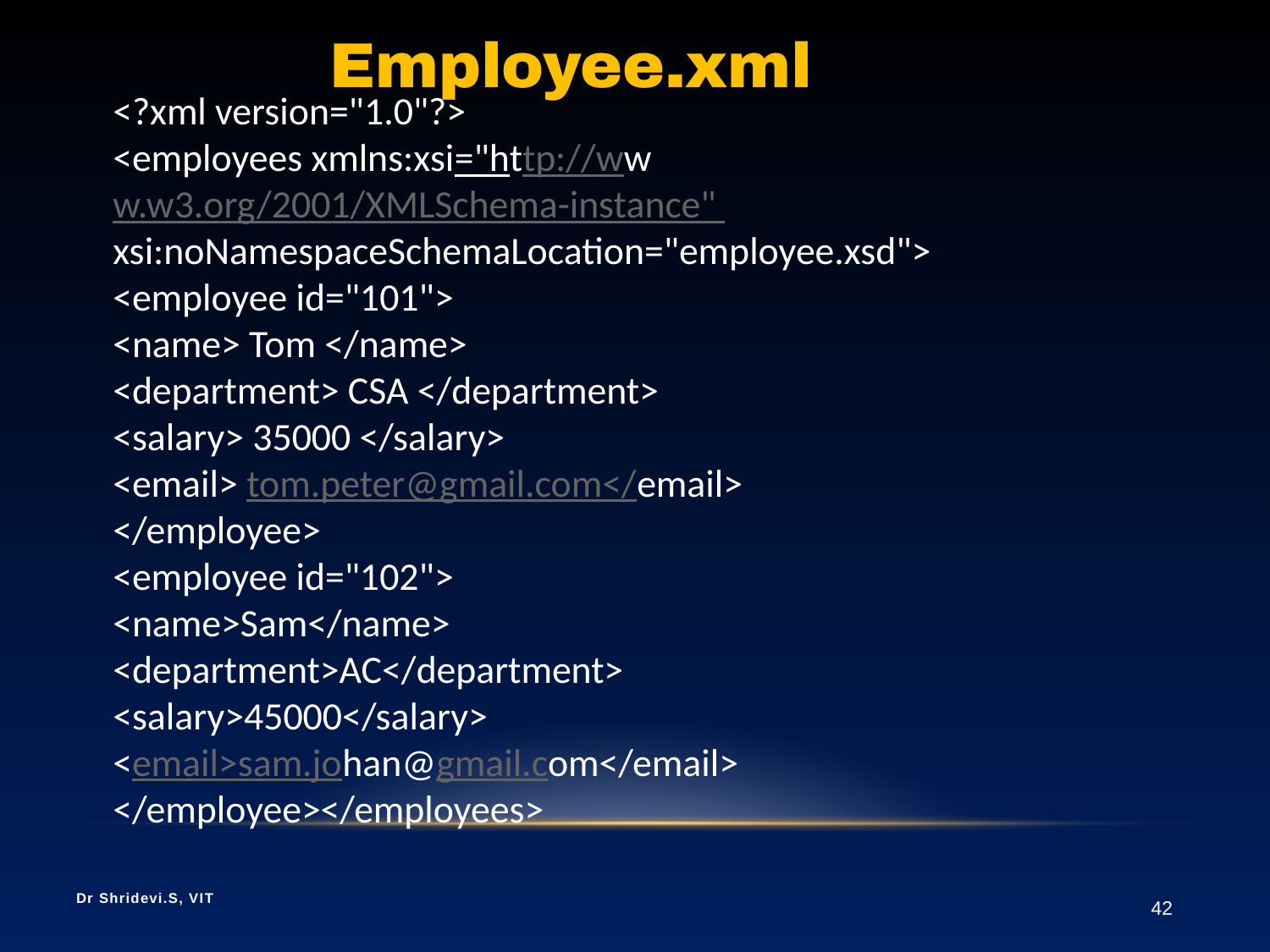

# Employee.xml
<?xml version="1.0"?>
<employees xmlns:xsi="http://www.w3.org/2001/XMLSchema-instance"  xsi:noNamespaceSchemaLocation="employee.xsd">
<employee id="101">
<name> Tom </name>
<department> CSA </department>
<salary> 35000 </salary>
<email> tom.peter@gmail.com</email>
</employee>
<employee id="102">
<name>Sam</name>
<department>AC</department>
<salary>45000</salary>
<email>sam.johan@gmail.com</email>
</employee></employees>
Dr Shridevi.S, VIT
42